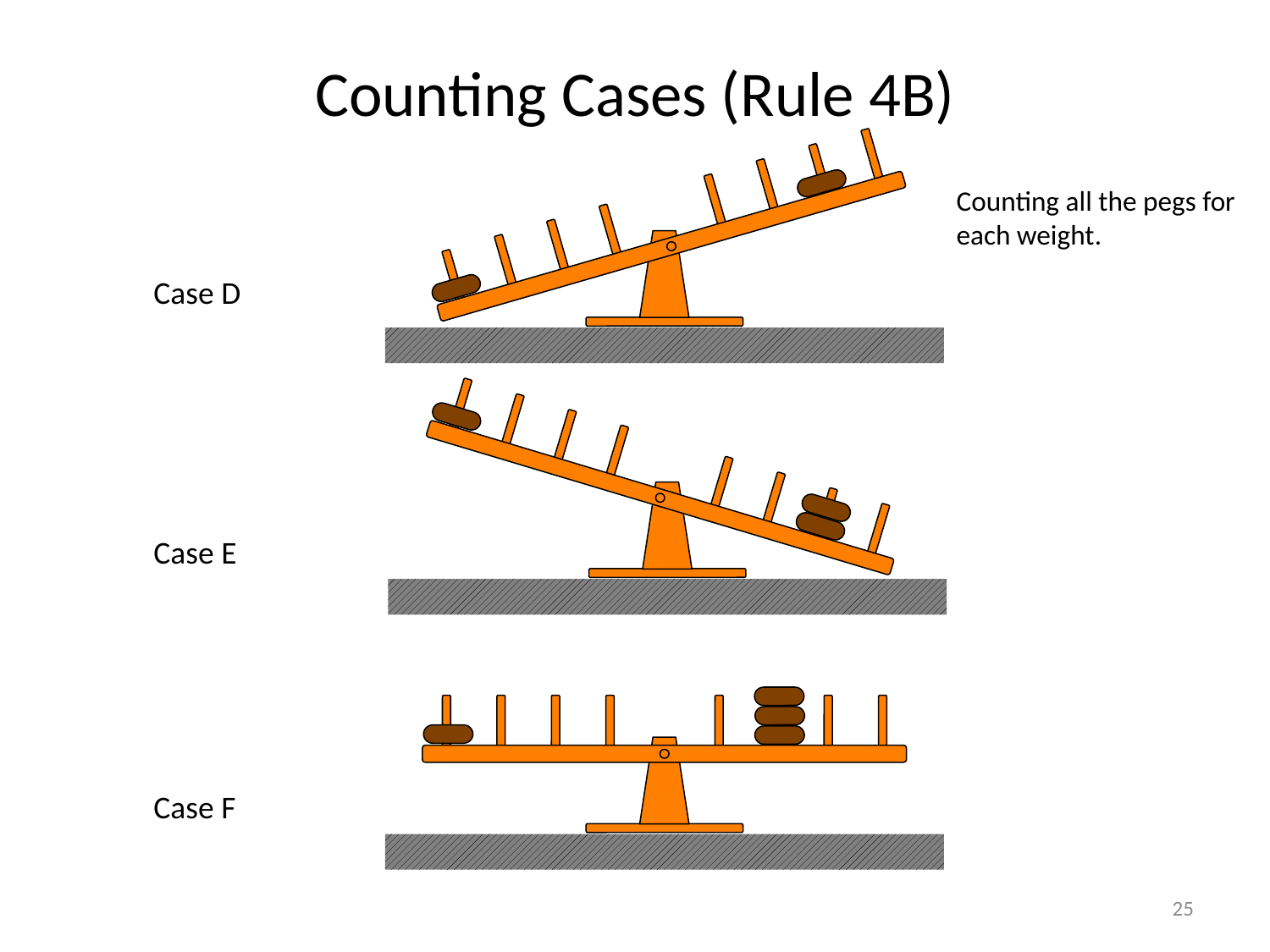

# Counting Cases (Rule 4B)
Counting all the pegs for each weight.

Case D

Case E

Case F

25